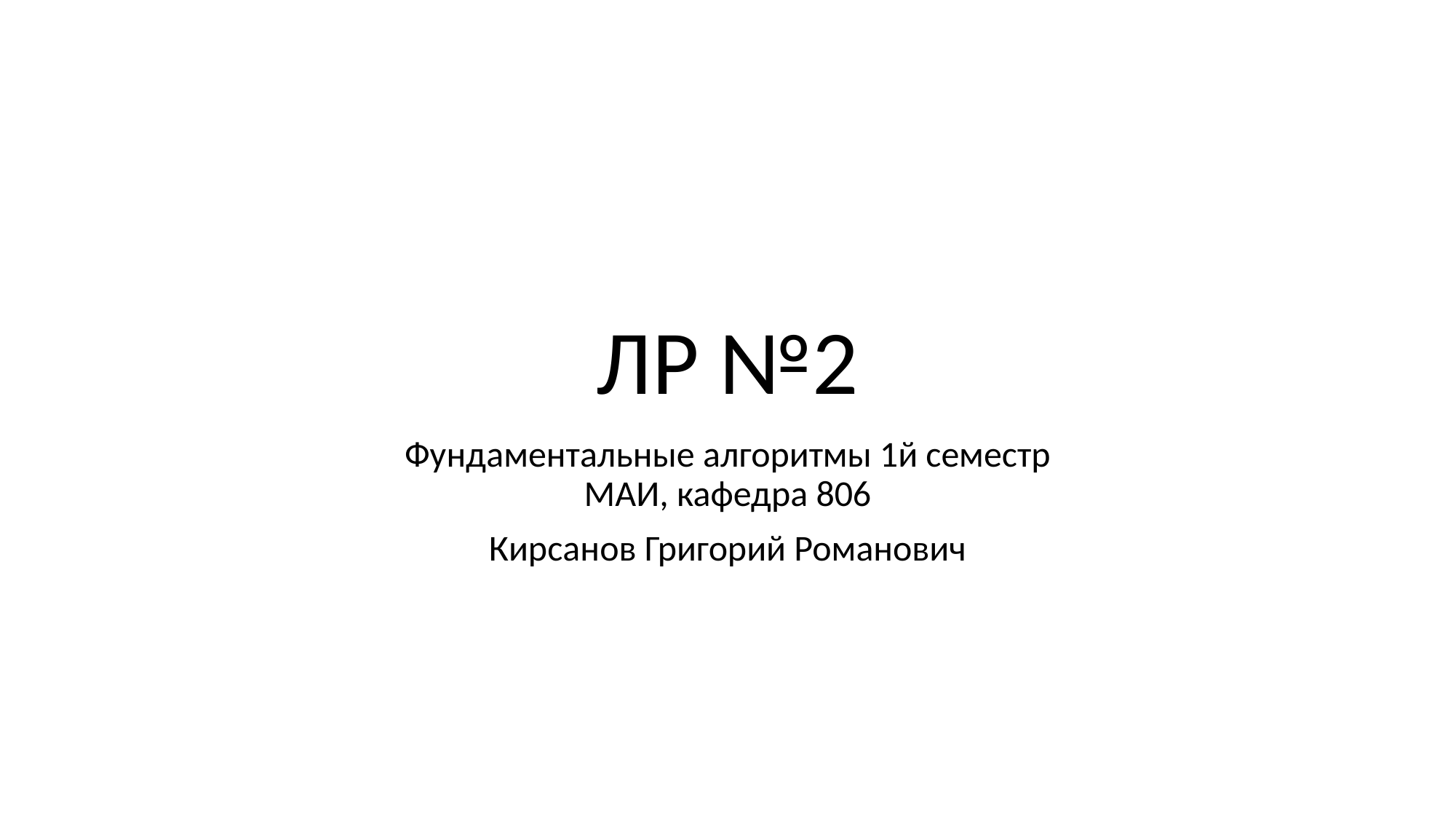

# ЛР №2
Фундаментальные алгоритмы 1й семестр
МАИ, кафедра 806
Кирсанов Григорий Романович